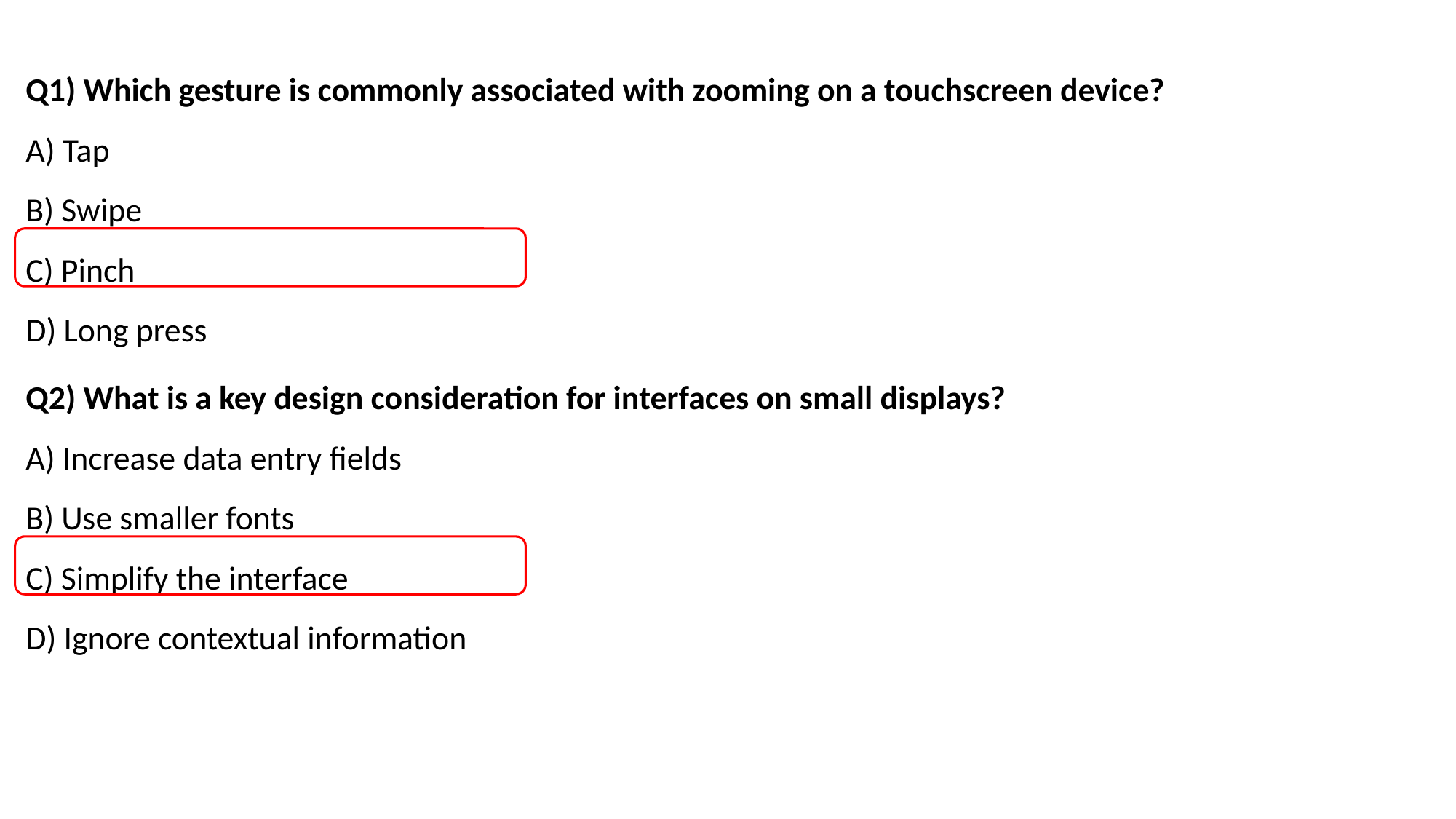

Q1) Which gesture is commonly associated with zooming on a touchscreen device?
A) Tap
B) Swipe
C) Pinch
D) Long press

Q2) What is a key design consideration for interfaces on small displays?
A) Increase data entry fields
B) Use smaller fonts
C) Simplify the interface
D) Ignore contextual information